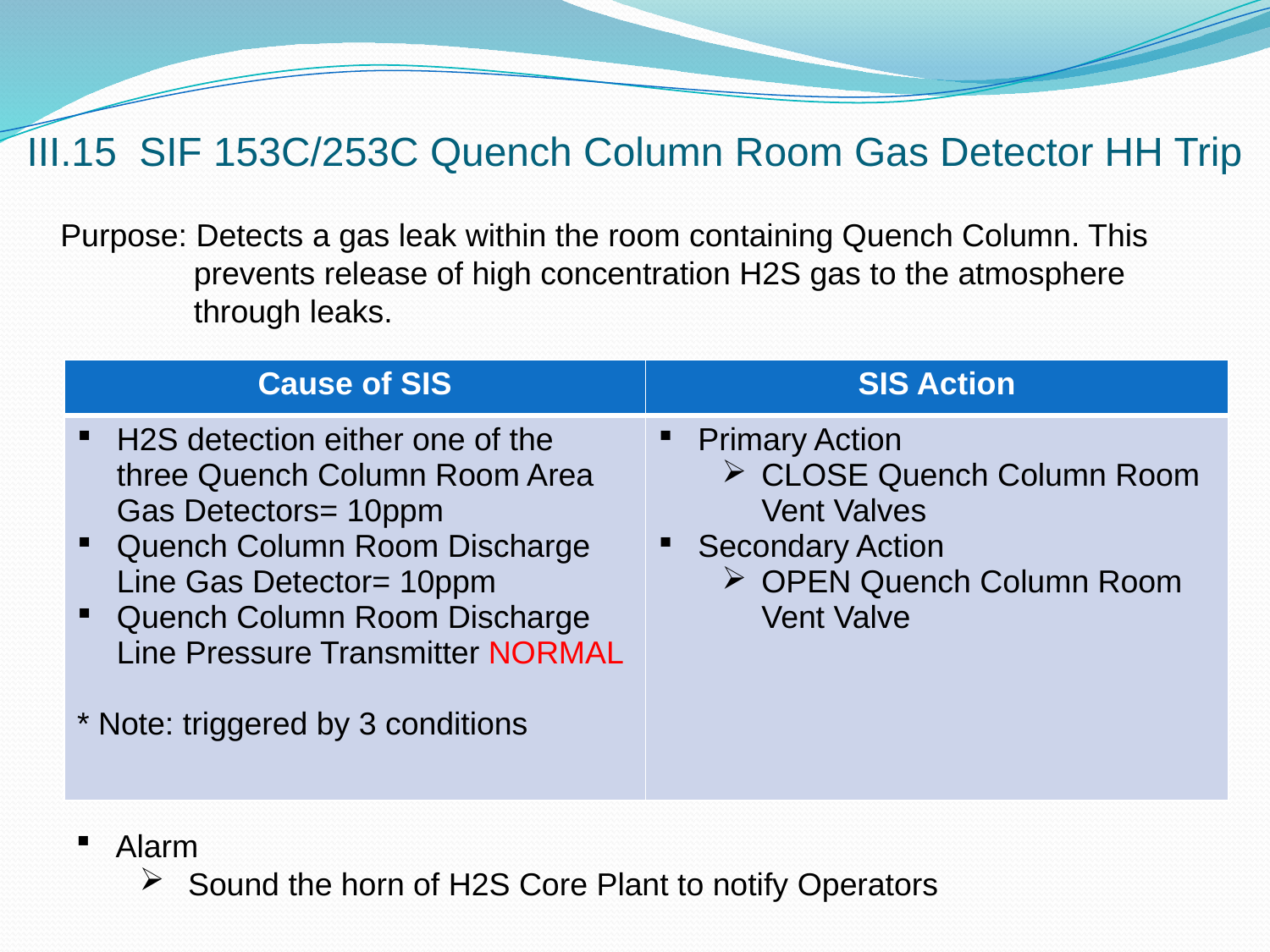

# III.15  SIF 153C/253C Quench Column Room Gas Detector HH Trip
Purpose: Detects a gas leak within the room containing Quench Column. This
               prevents release of high concentration H2S gas to the atmosphere
               through leaks.
| Cause of SIS | SIS Action |
| --- | --- |
| H2S detection either one of the three Quench Column Room Area Gas Detectors= 10ppm Quench Column Room Discharge Line Gas Detector= 10ppm Quench Column Room Discharge Line Pressure Transmitter NORMAL \* Note: triggered by 3 conditions | Primary Action CLOSE Quench Column Room Vent Valves Secondary Action OPEN Quench Column Room Vent Valve |
Alarm
 Sound the horn of H2S Core Plant to notify Operators